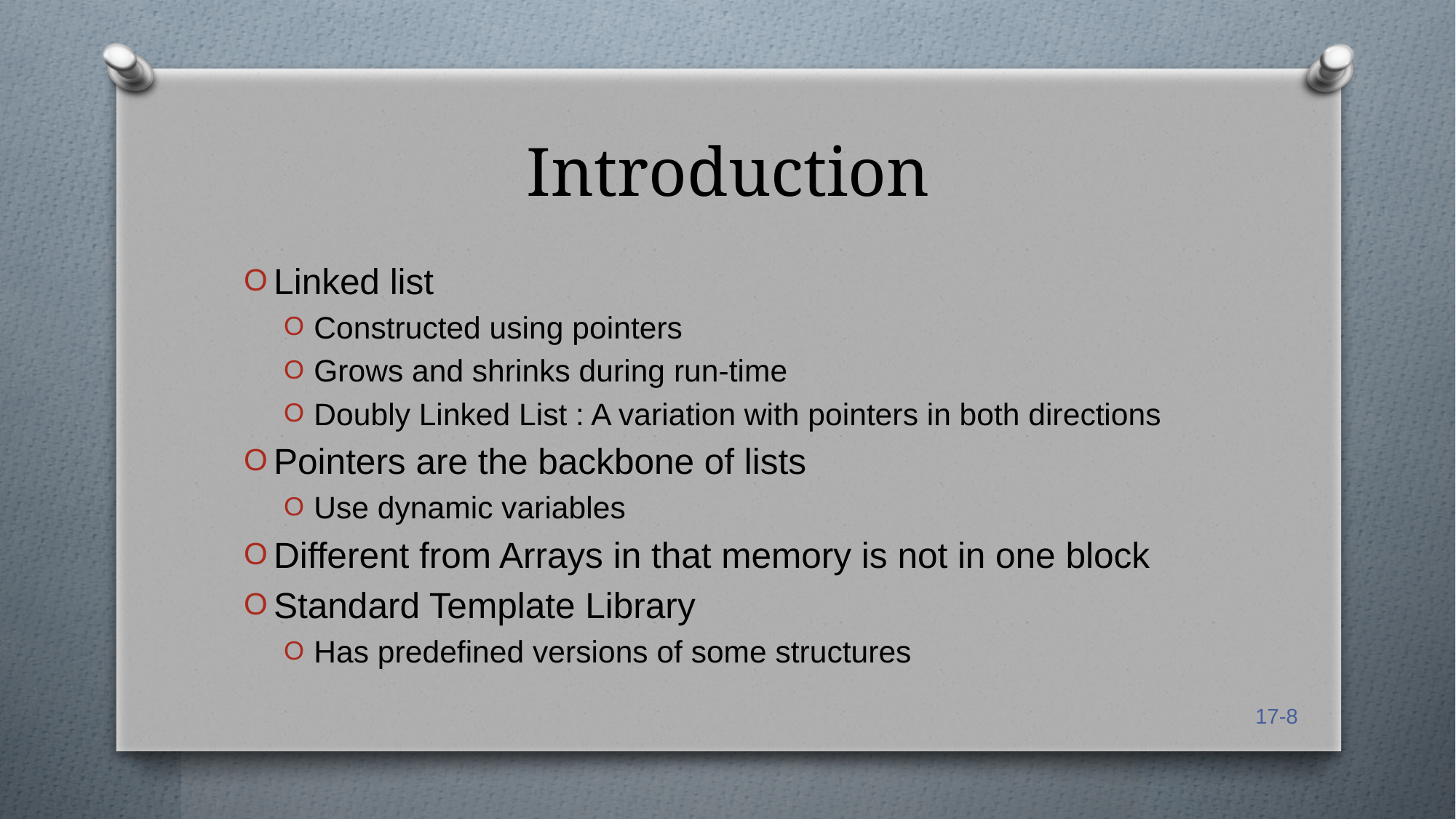

# Introduction
Linked list
Constructed using pointers
Grows and shrinks during run-time
Doubly Linked List : A variation with pointers in both directions
Pointers are the backbone of lists
Use dynamic variables
Different from Arrays in that memory is not in one block
Standard Template Library
Has predefined versions of some structures
17-8